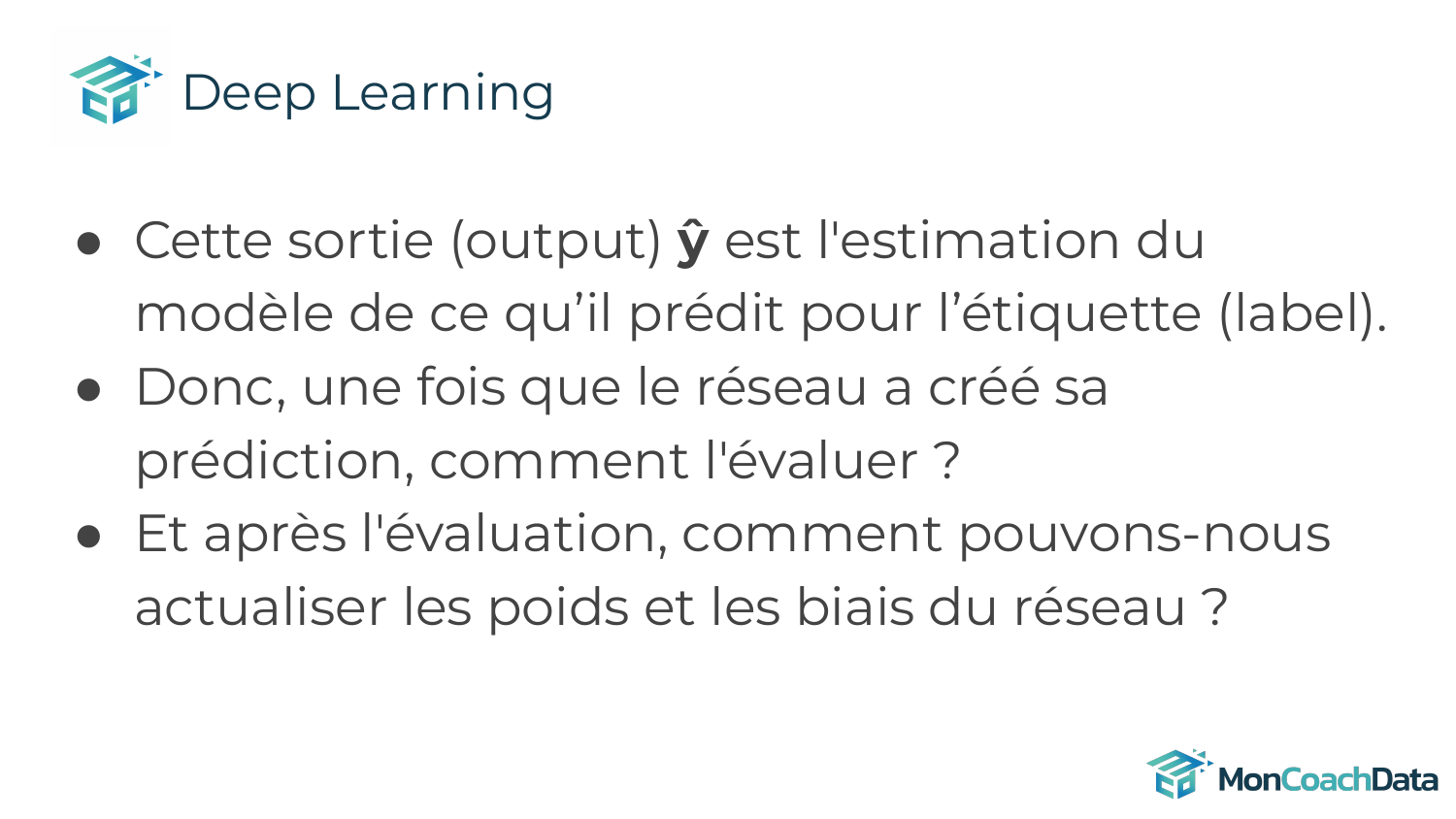

# Deep Learning
Cette sortie (output) ŷ est l'estimation du modèle de ce qu’il prédit pour l’étiquette (label).
Donc, une fois que le réseau a créé sa prédiction, comment l'évaluer ?
Et après l'évaluation, comment pouvons-nous actualiser les poids et les biais du réseau ?